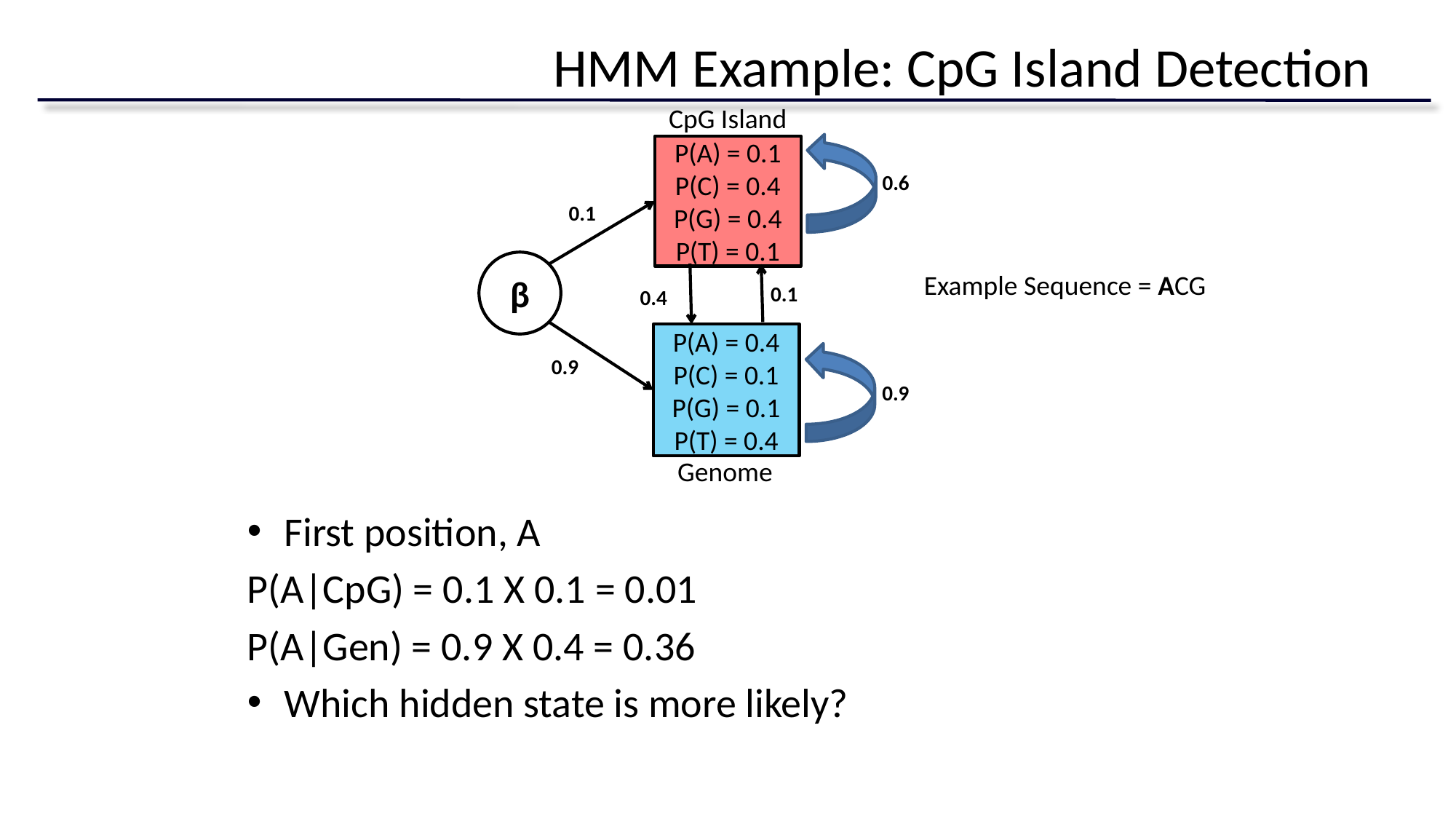

# HMM Example: CpG Island Detection
CpG Island
P(A) = 0.1
P(C) = 0.4
P(G) = 0.4
P(T) = 0.1

0.6
0.1
β
Example Sequence = ACG
0.1
0.4
P(A) = 0.4
P(C) = 0.1
P(G) = 0.1
P(T) = 0.4
0.9

0.9
Genome
First position, A
P(A|CpG) = 0.1 X 0.1 = 0.01
P(A|Gen) = 0.9 X 0.4 = 0.36
Which hidden state is more likely?